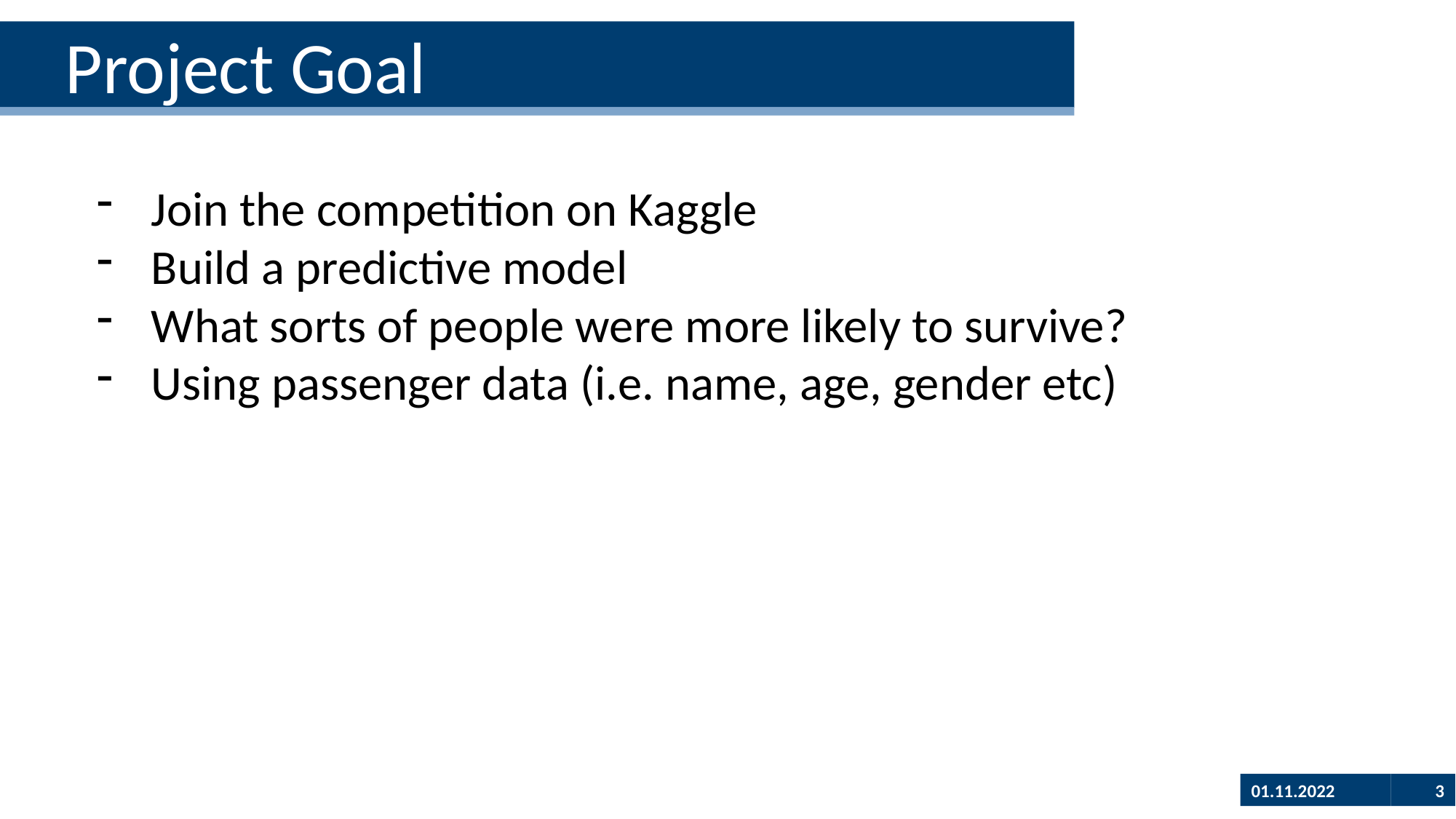

Project Goal

Join the competition on Kaggle
Build a predictive model
What sorts of people were more likely to survive?
Using passenger data (i.e. name, age, gender etc)
01.11.2022
3